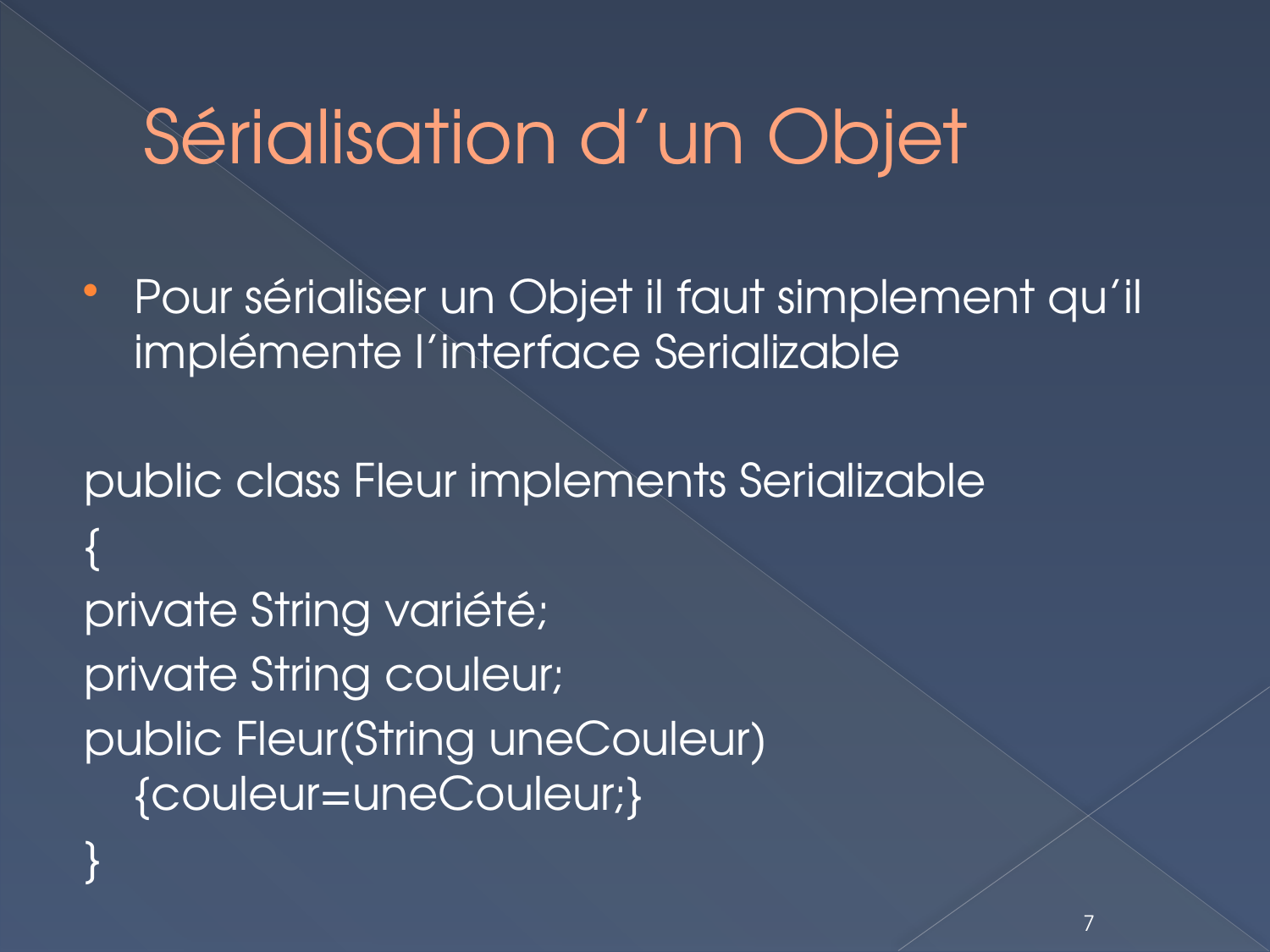

# Sérialisation d’un Objet
Pour sérialiser un Objet il faut simplement qu’il implémente l’interface Serializable

public class Fleur implements Serializable
{
private String variété;
private String couleur;
public Fleur(String uneCouleur){couleur=uneCouleur;}
}
7